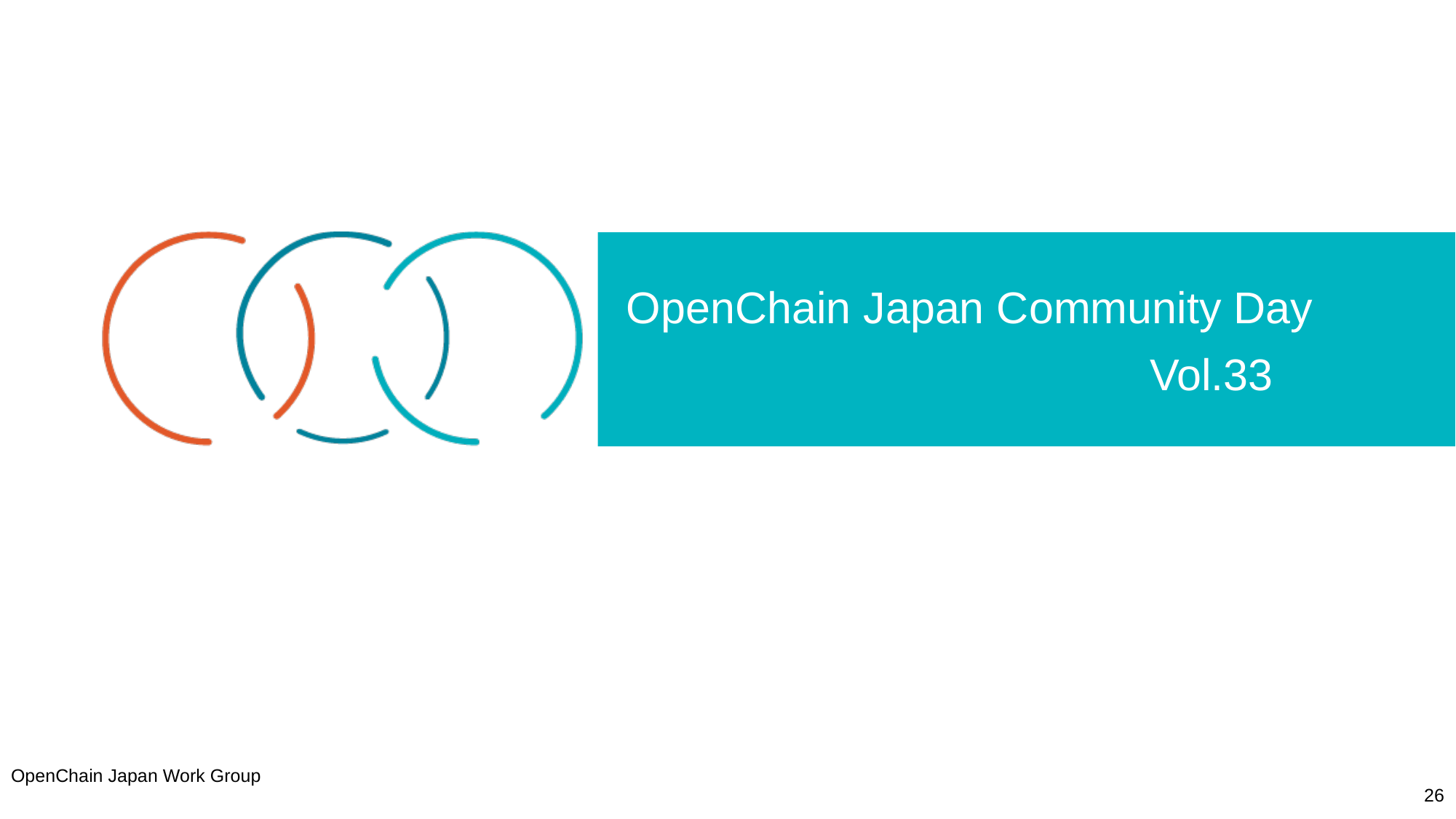

OpenChain Japan Community Day
				       Vol.33
OpenChain Japan Work Group
26